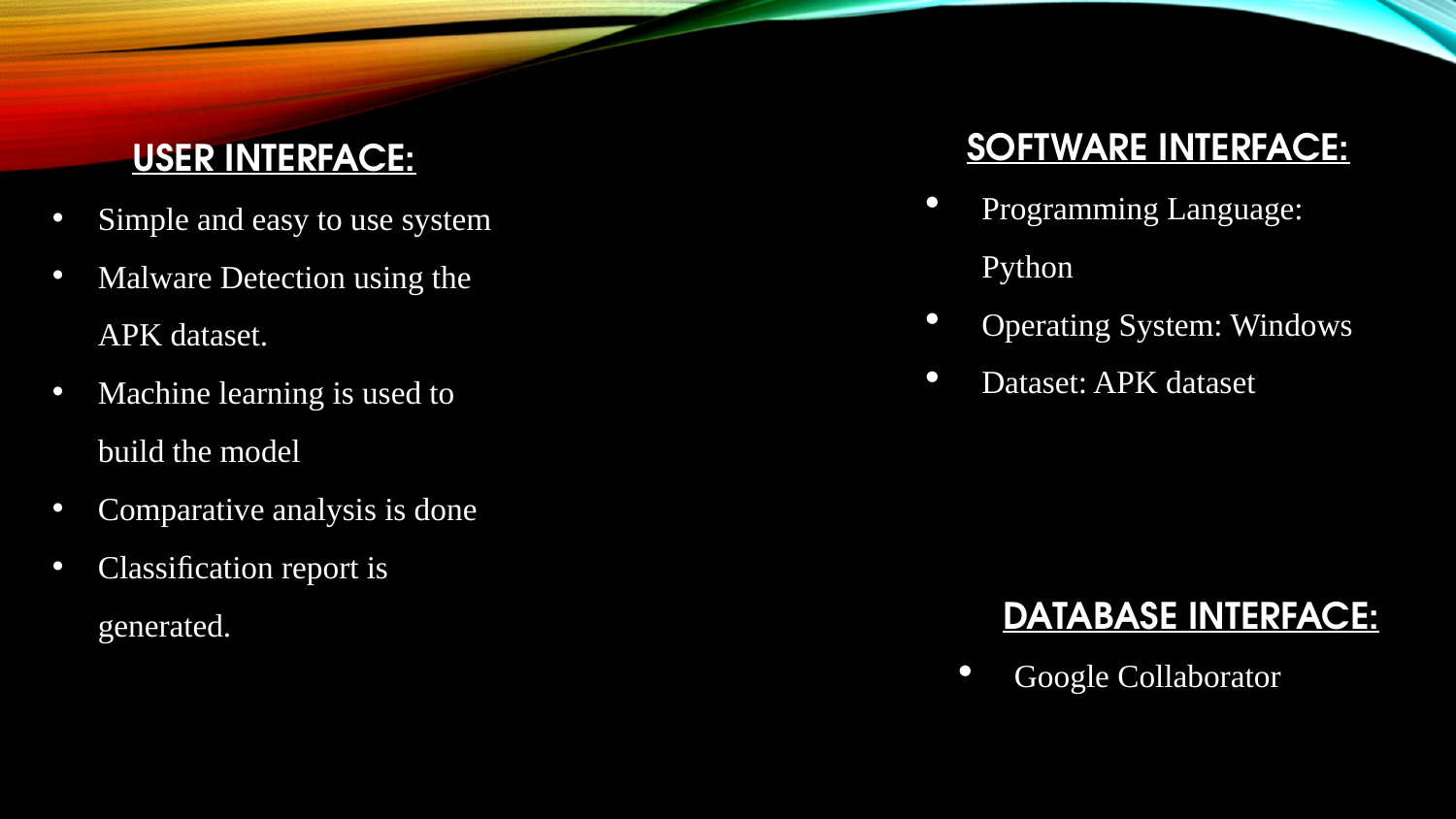

SOFTWARE INTERFACE:
Programming Language: Python
Operating System: Windows
Dataset: APK dataset
USER INTERFACE:
Simple and easy to use system
Malware Detection using the APK dataset.
Machine learning is used to build the model
Comparative analysis is done
Classiﬁcation report is generated.

DATABASE INTERFACE:
Google Collaborator